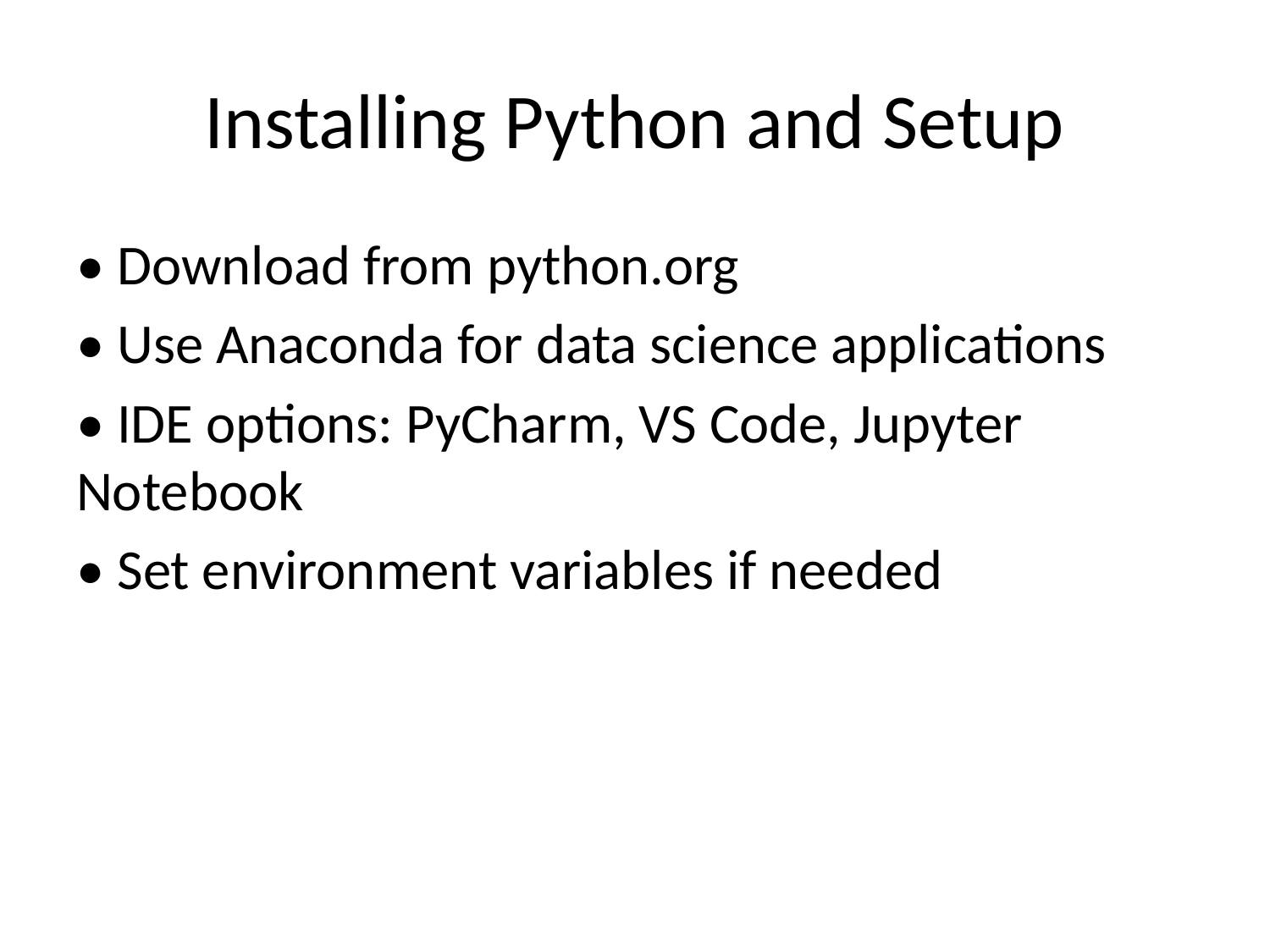

# Installing Python and Setup
• Download from python.org
• Use Anaconda for data science applications
• IDE options: PyCharm, VS Code, Jupyter Notebook
• Set environment variables if needed